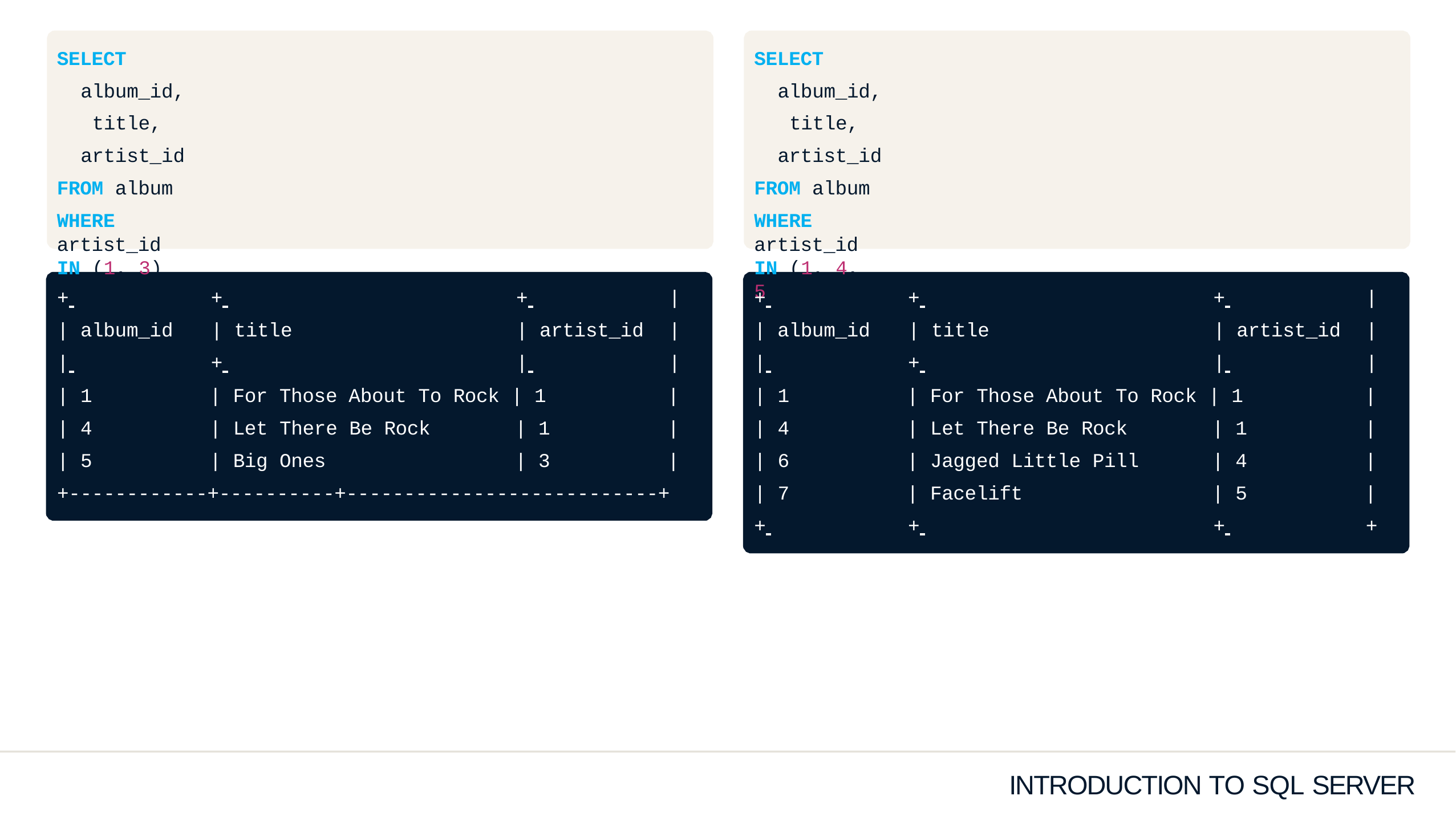

SELECT
album_id,  title,  artist_id
FROM album
WHERE artist_id IN (1, 3)
SELECT
album_id,  title,  artist_id
FROM album
WHERE artist_id IN (1, 4, 5)

+ 	+ 	+ 	|
| album_id	| title	| artist_id	|
+ 	+ 	+ 	|
| album_id	| title	| artist_id	|
| 	+ 	| 	|
| 	+ 	| 	|
| 1
| 4
| 5
|
|
|
| 1
| 4
| 6
| 7
|
|
|
|
| For Those About To Rock | 1
| For Those About To Rock | 1
| Let There Be Rock
| Big Ones
| 1
| 3
| Let There Be Rock
| Jagged Little Pill
| Facelift
| 1
| 4
| 5
+------------+----------+---------------------------+
+ 	+ 	+ 	+
INTRODUCTION TO SQL SERVER